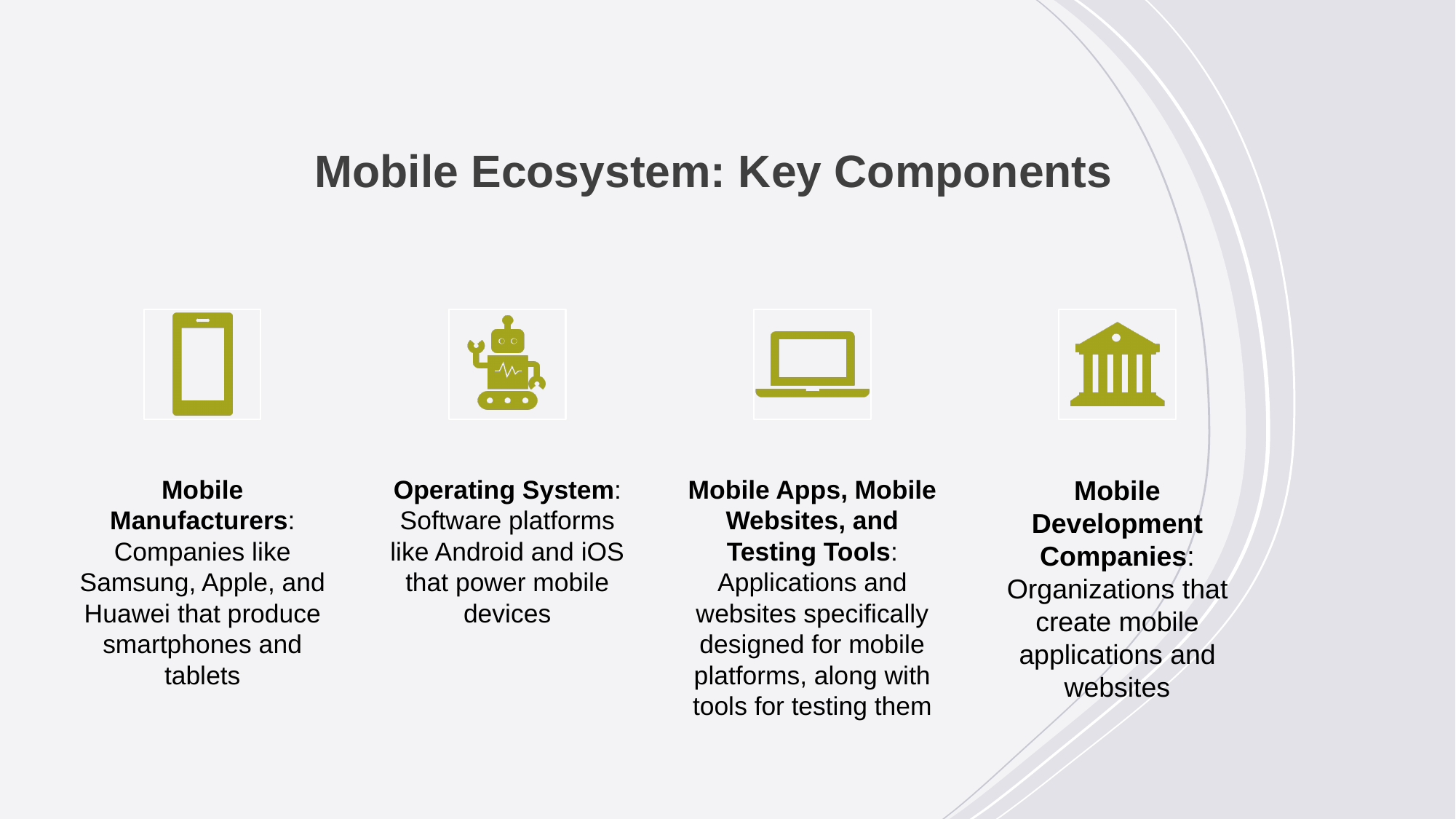

Mobile Ecosystem: Key Components

Mobile Manufacturers: Companies like Samsung, Apple, and Huawei that produce smartphones and tablets

Operating System: Software platforms like Android and iOS that power mobile devices

Mobile Apps, Mobile Websites, and Testing Tools: Applications and websites specifically designed for mobile platforms, along with tools for testing them

Mobile Development Companies: Organizations that create mobile applications and websites